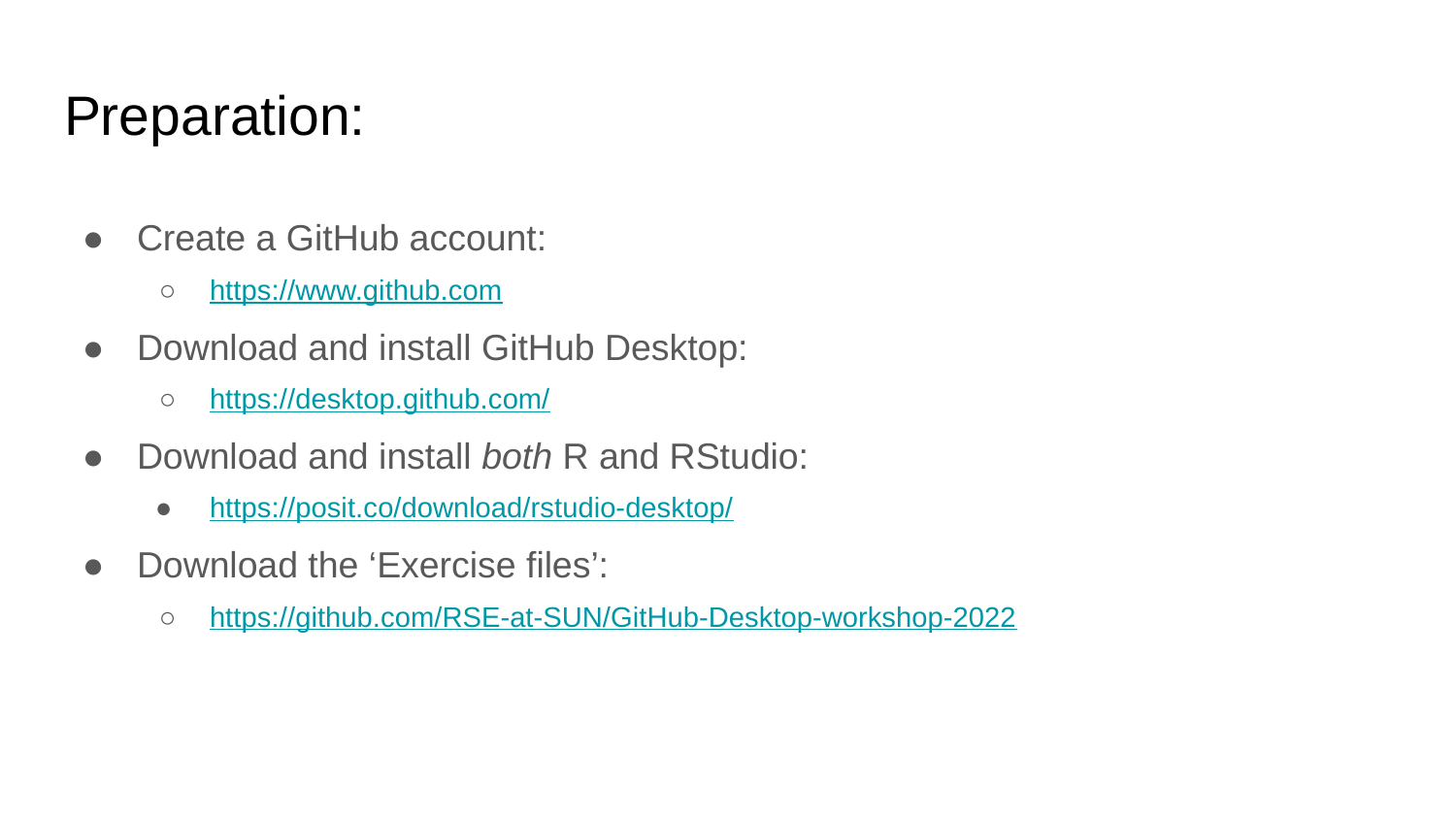

# Preparation:
Create a GitHub account:
https://www.github.com
Download and install GitHub Desktop:
https://desktop.github.com/
Download and install both R and RStudio:
https://posit.co/download/rstudio-desktop/
Download the ‘Exercise files’:
https://github.com/RSE-at-SUN/GitHub-Desktop-workshop-2022